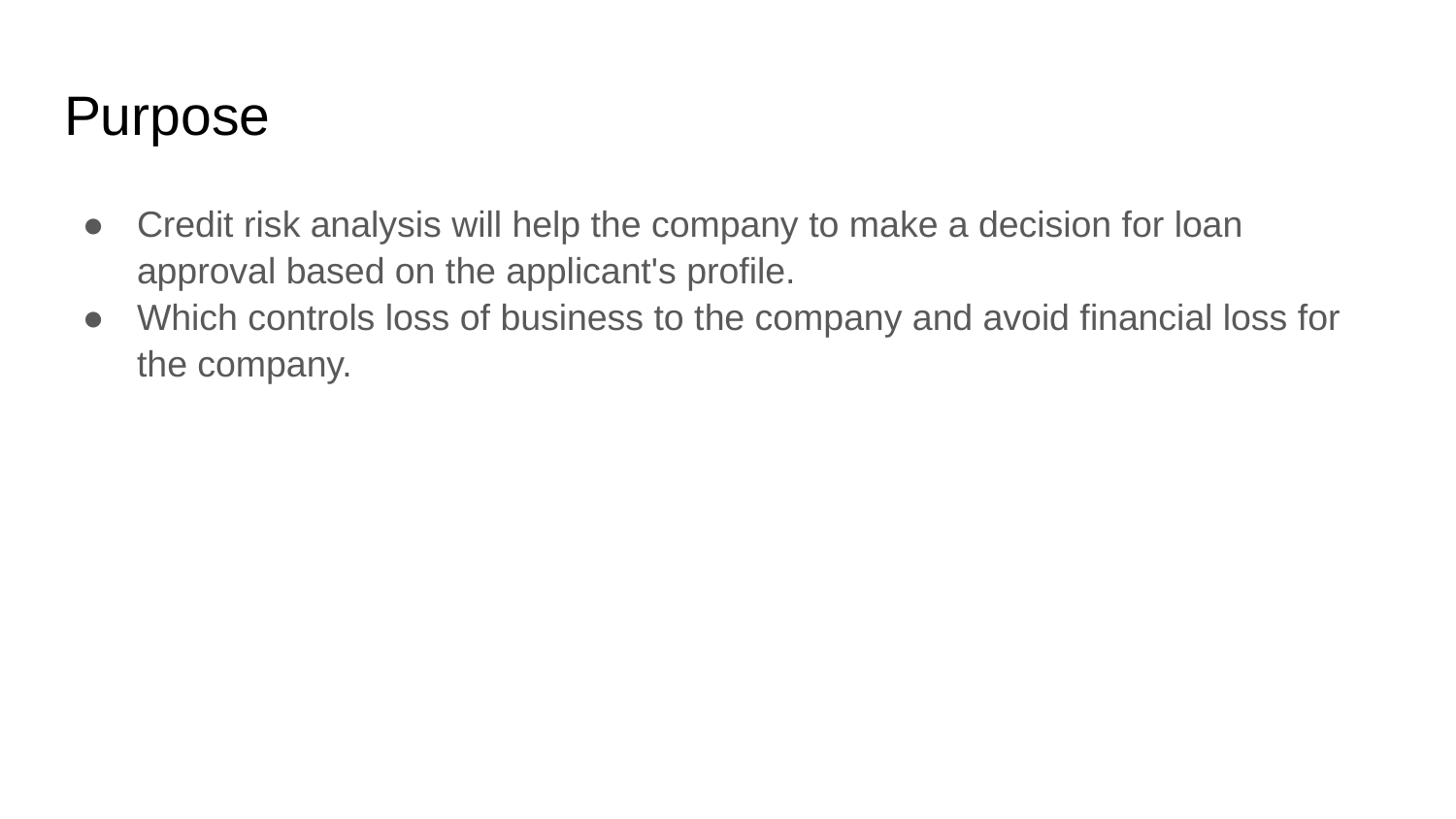

# Purpose
Credit risk analysis will help the company to make a decision for loan approval based on the applicant's profile.
Which controls loss of business to the company and avoid financial loss for the company.